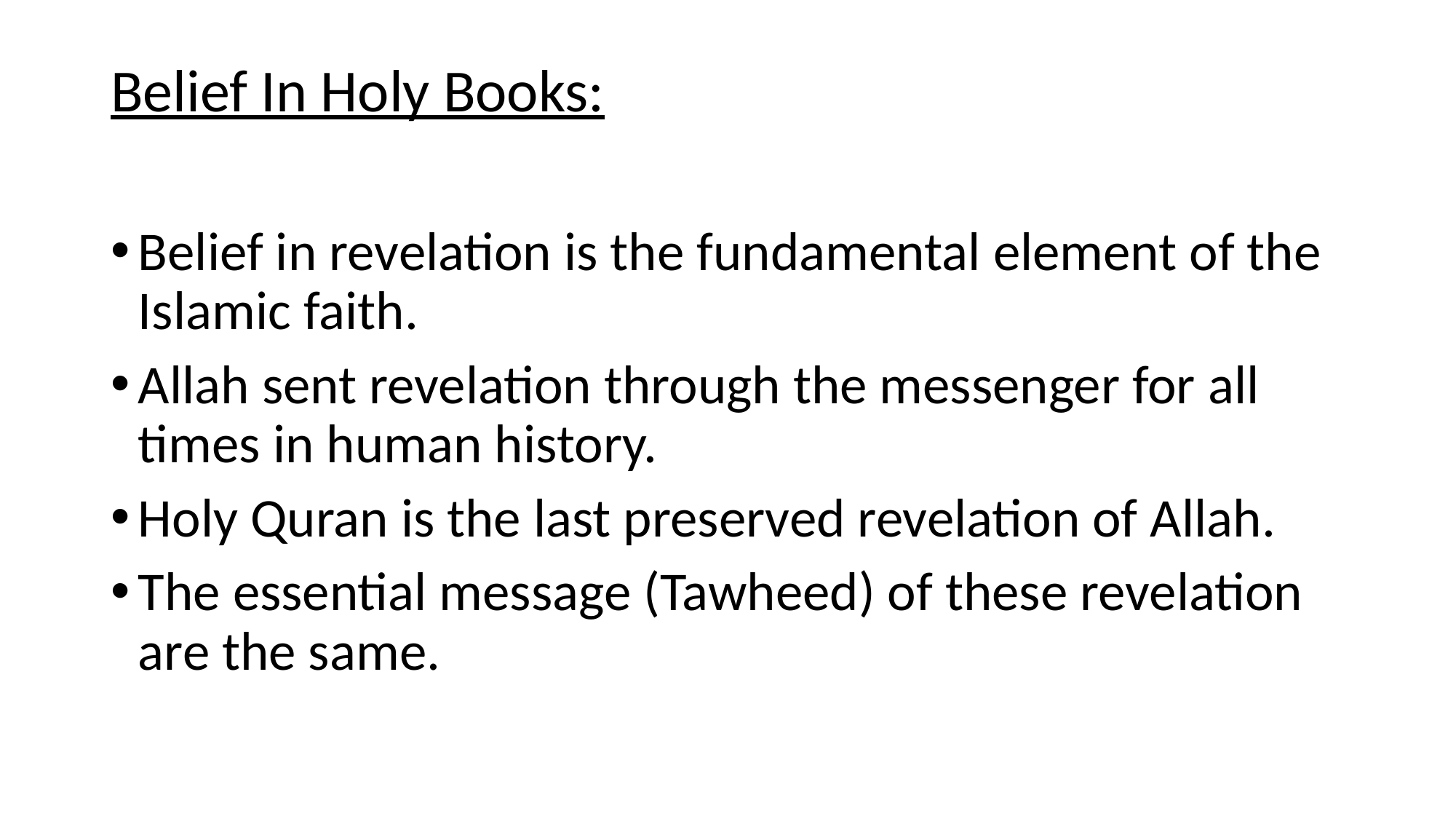

# Belief In Holy Books:
Belief in revelation is the fundamental element of the Islamic faith.
Allah sent revelation through the messenger for all times in human history.
Holy Quran is the last preserved revelation of Allah.
The essential message (Tawheed) of these revelation are the same.